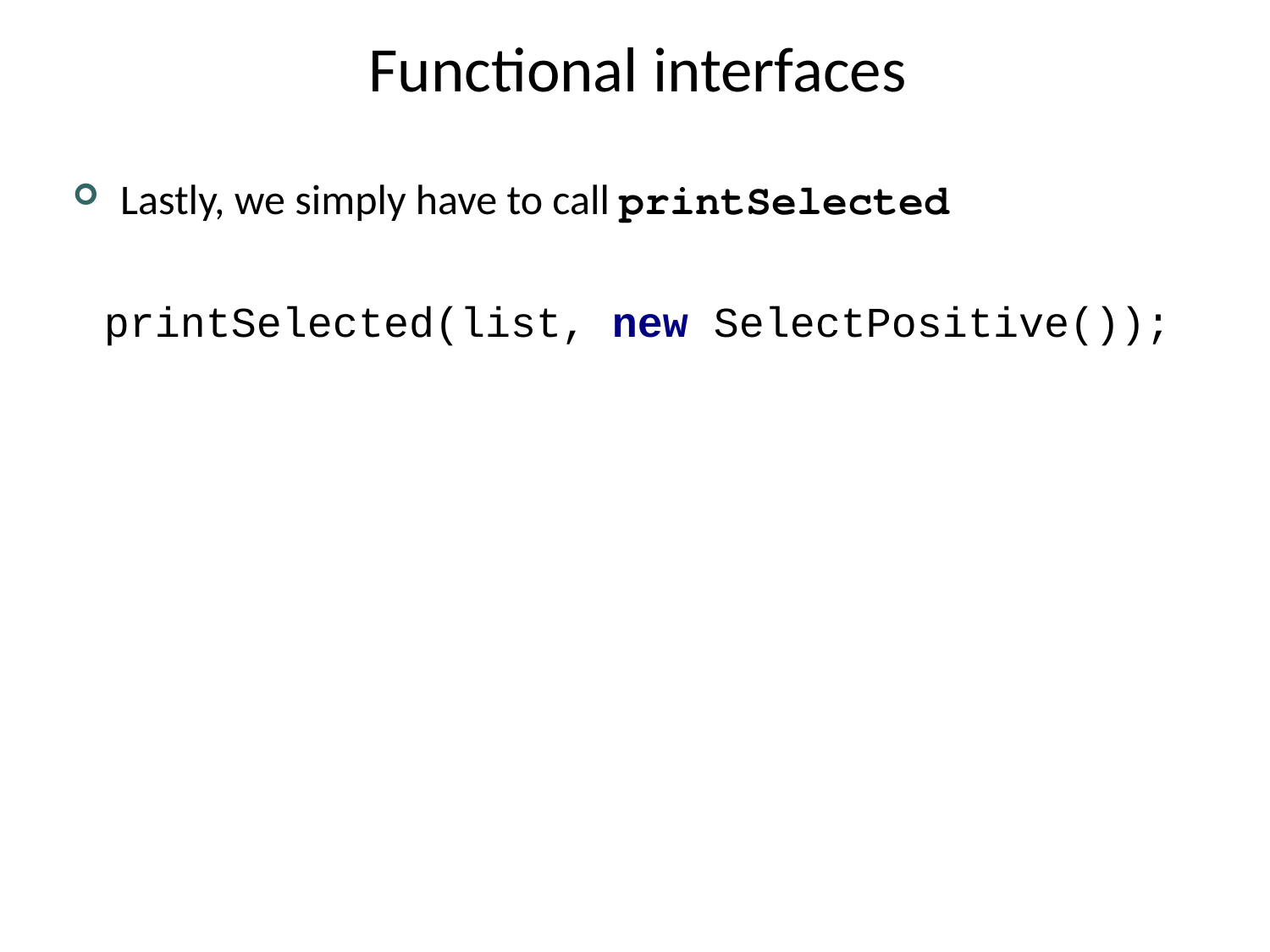

# Functional interfaces
Lastly, we simply have to call printSelected

printSelected(list, new SelectPositive());